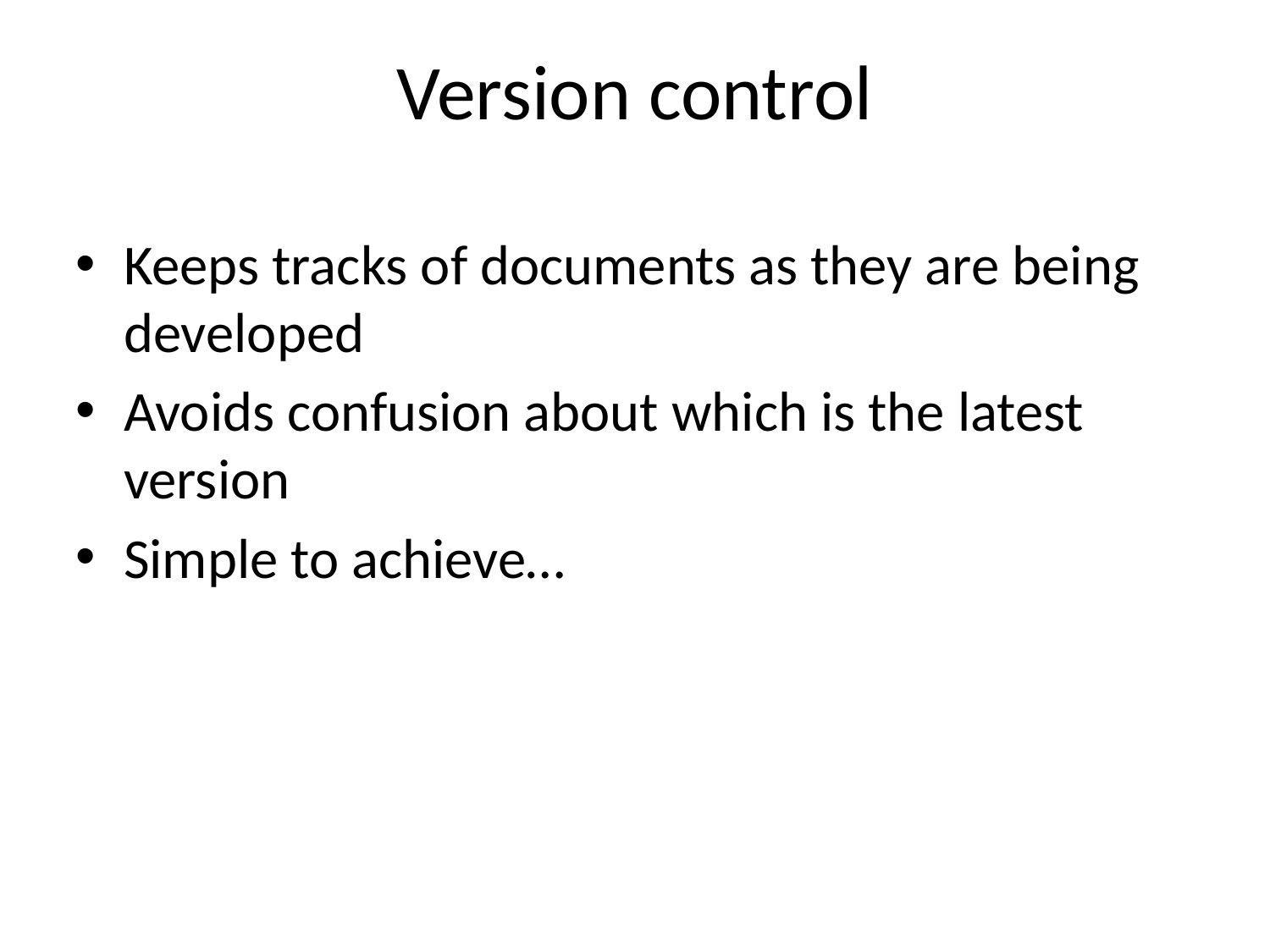

# Version control
Keeps tracks of documents as they are being developed
Avoids confusion about which is the latest version
Simple to achieve…